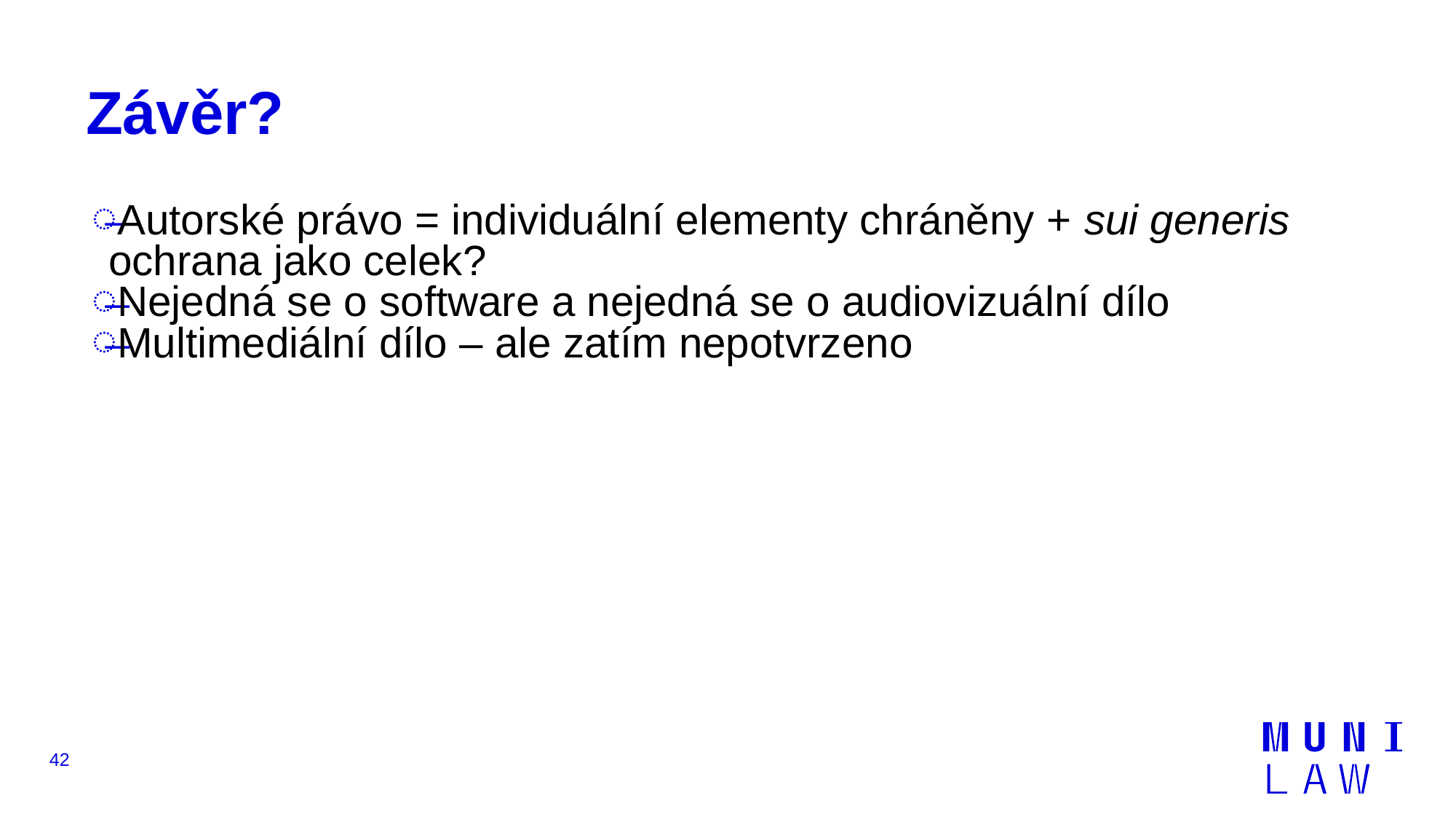

# Závěr?
Autorské právo = individuální elementy chráněny + sui generis ochrana jako celek?
Nejedná se o software a nejedná se o audiovizuální dílo
Multimediální dílo – ale zatím nepotvrzeno
42